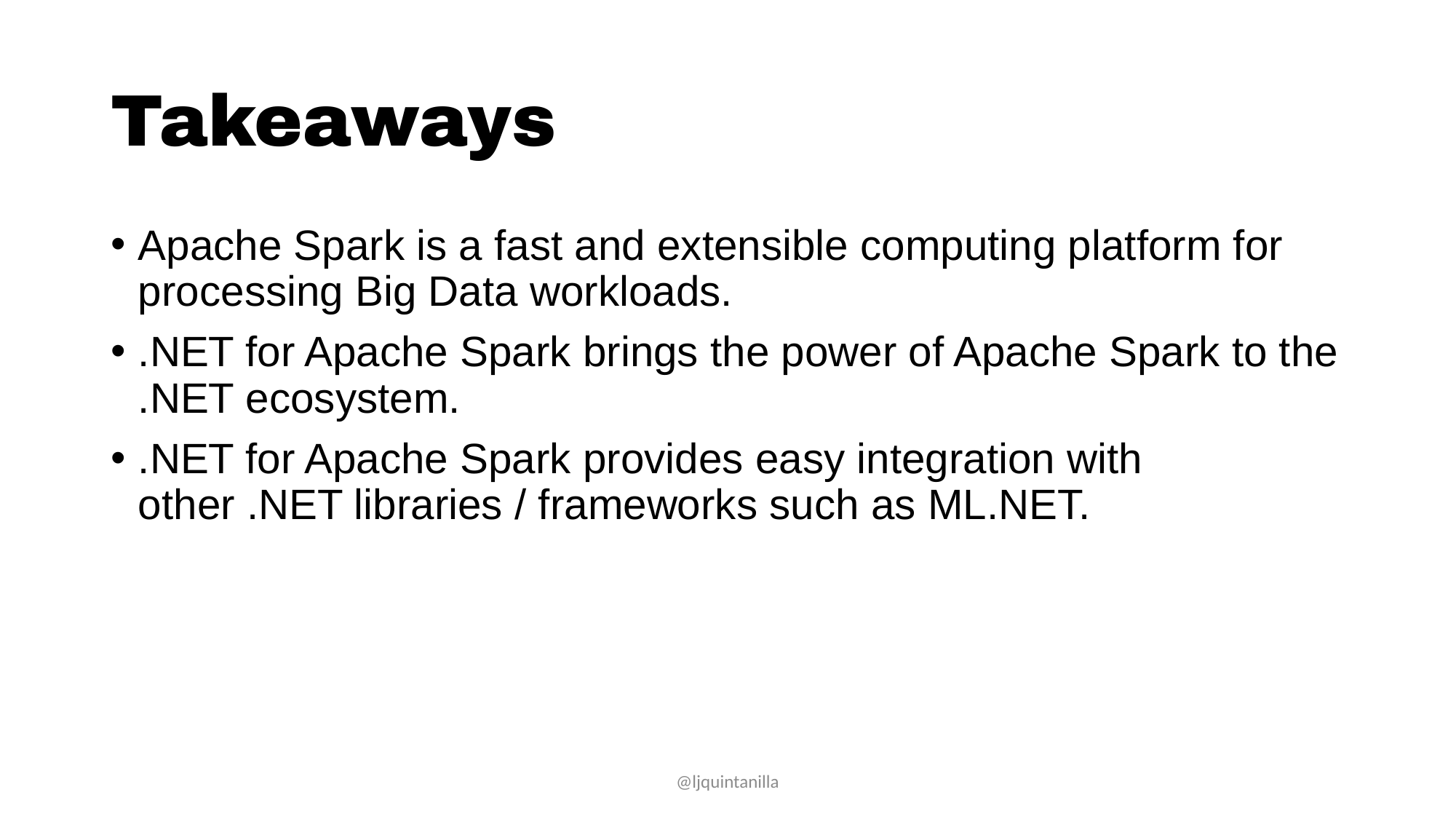

# Takeaways
Apache Spark is a fast and extensible computing platform for processing Big Data workloads.
.NET for Apache Spark brings the power of Apache Spark to the .NET ecosystem.
.NET for Apache Spark provides easy integration with other .NET libraries / frameworks such as ML.NET.
@ljquintanilla